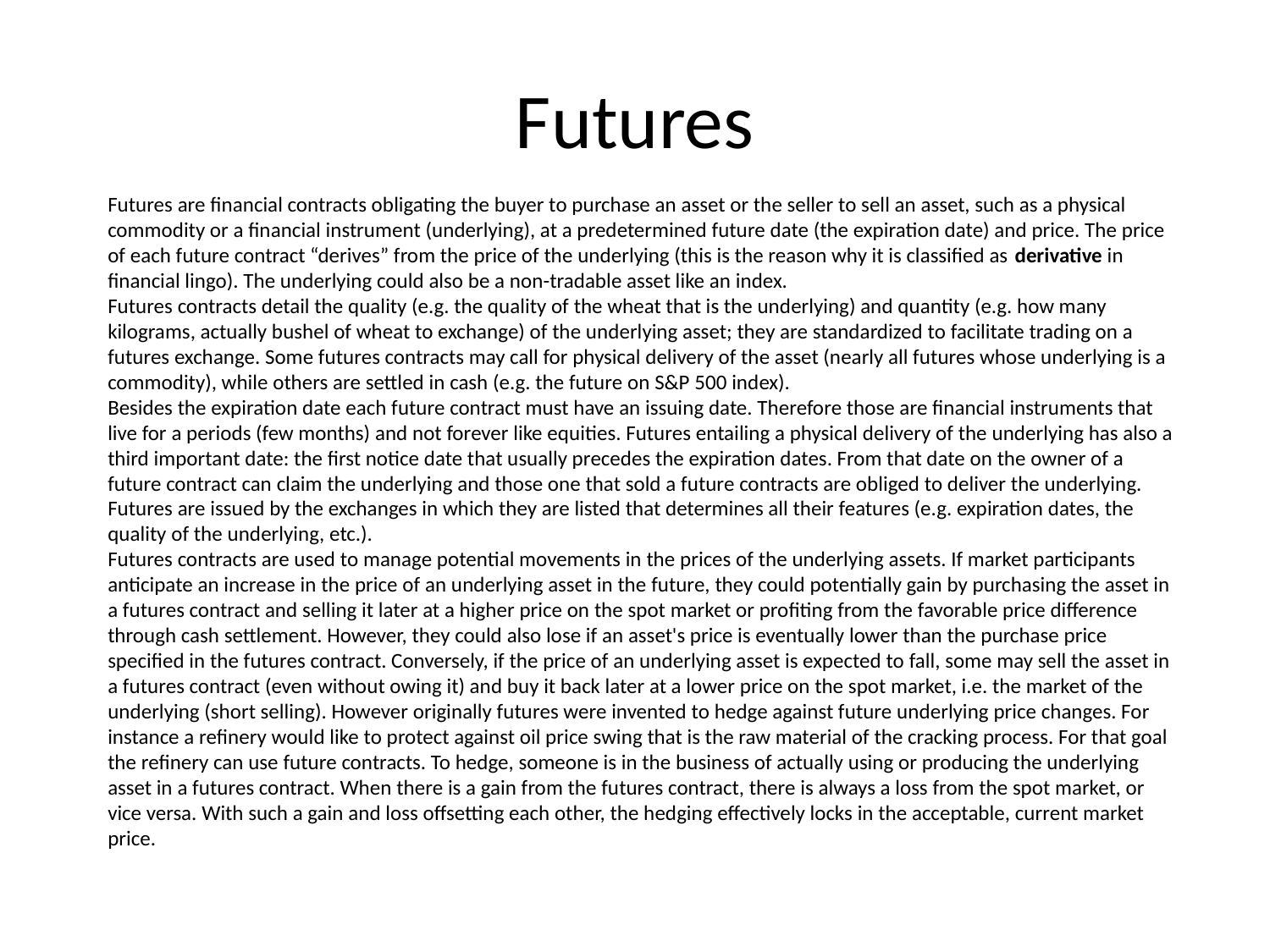

# Futures
Futures are financial contracts obligating the buyer to purchase an asset or the seller to sell an asset, such as a physical commodity or a financial instrument (underlying), at a predetermined future date (the expiration date) and price. The price of each future contract “derives” from the price of the underlying (this is the reason why it is classified as derivative in financial lingo). The underlying could also be a non-tradable asset like an index.
Futures contracts detail the quality (e.g. the quality of the wheat that is the underlying) and quantity (e.g. how many kilograms, actually bushel of wheat to exchange) of the underlying asset; they are standardized to facilitate trading on a futures exchange. Some futures contracts may call for physical delivery of the asset (nearly all futures whose underlying is a commodity), while others are settled in cash (e.g. the future on S&P 500 index).
Besides the expiration date each future contract must have an issuing date. Therefore those are financial instruments that live for a periods (few months) and not forever like equities. Futures entailing a physical delivery of the underlying has also a third important date: the first notice date that usually precedes the expiration dates. From that date on the owner of a future contract can claim the underlying and those one that sold a future contracts are obliged to deliver the underlying. Futures are issued by the exchanges in which they are listed that determines all their features (e.g. expiration dates, the quality of the underlying, etc.).
Futures contracts are used to manage potential movements in the prices of the underlying assets. If market participants anticipate an increase in the price of an underlying asset in the future, they could potentially gain by purchasing the asset in a futures contract and selling it later at a higher price on the spot market or profiting from the favorable price difference through cash settlement. However, they could also lose if an asset's price is eventually lower than the purchase price specified in the futures contract. Conversely, if the price of an underlying asset is expected to fall, some may sell the asset in a futures contract (even without owing it) and buy it back later at a lower price on the spot market, i.e. the market of the underlying (short selling). However originally futures were invented to hedge against future underlying price changes. For instance a refinery would like to protect against oil price swing that is the raw material of the cracking process. For that goal the refinery can use future contracts. To hedge, someone is in the business of actually using or producing the underlying asset in a futures contract. When there is a gain from the futures contract, there is always a loss from the spot market, or vice versa. With such a gain and loss offsetting each other, the hedging effectively locks in the acceptable, current market price.